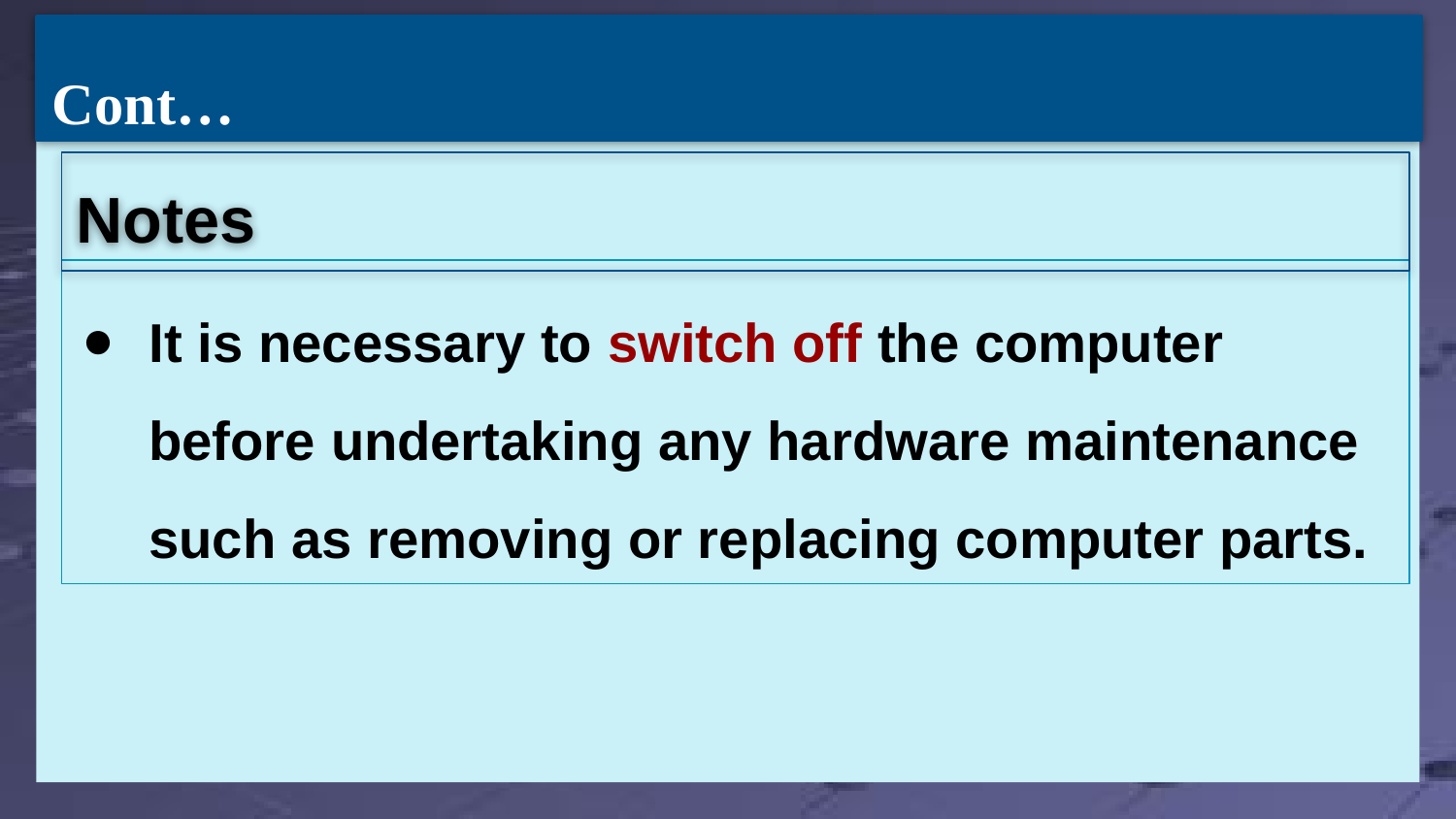

Cont…

Notes
It is necessary to switch off the computer before undertaking any hardware maintenance such as removing or replacing computer parts.